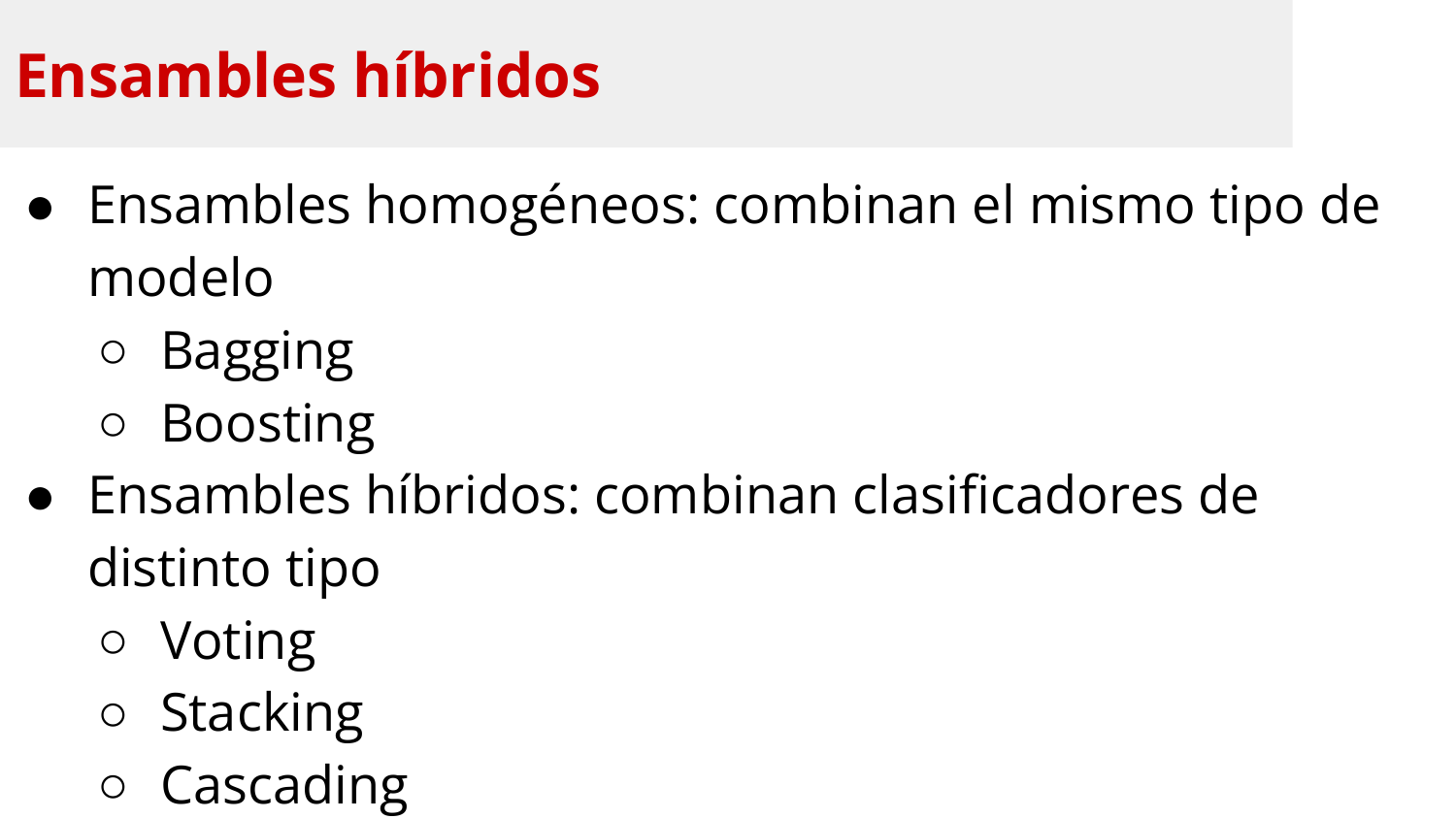

Ensambles híbridos
Ensambles homogéneos: combinan el mismo tipo de modelo
Bagging
Boosting
Ensambles híbridos: combinan clasificadores de distinto tipo
Voting
Stacking
Cascading